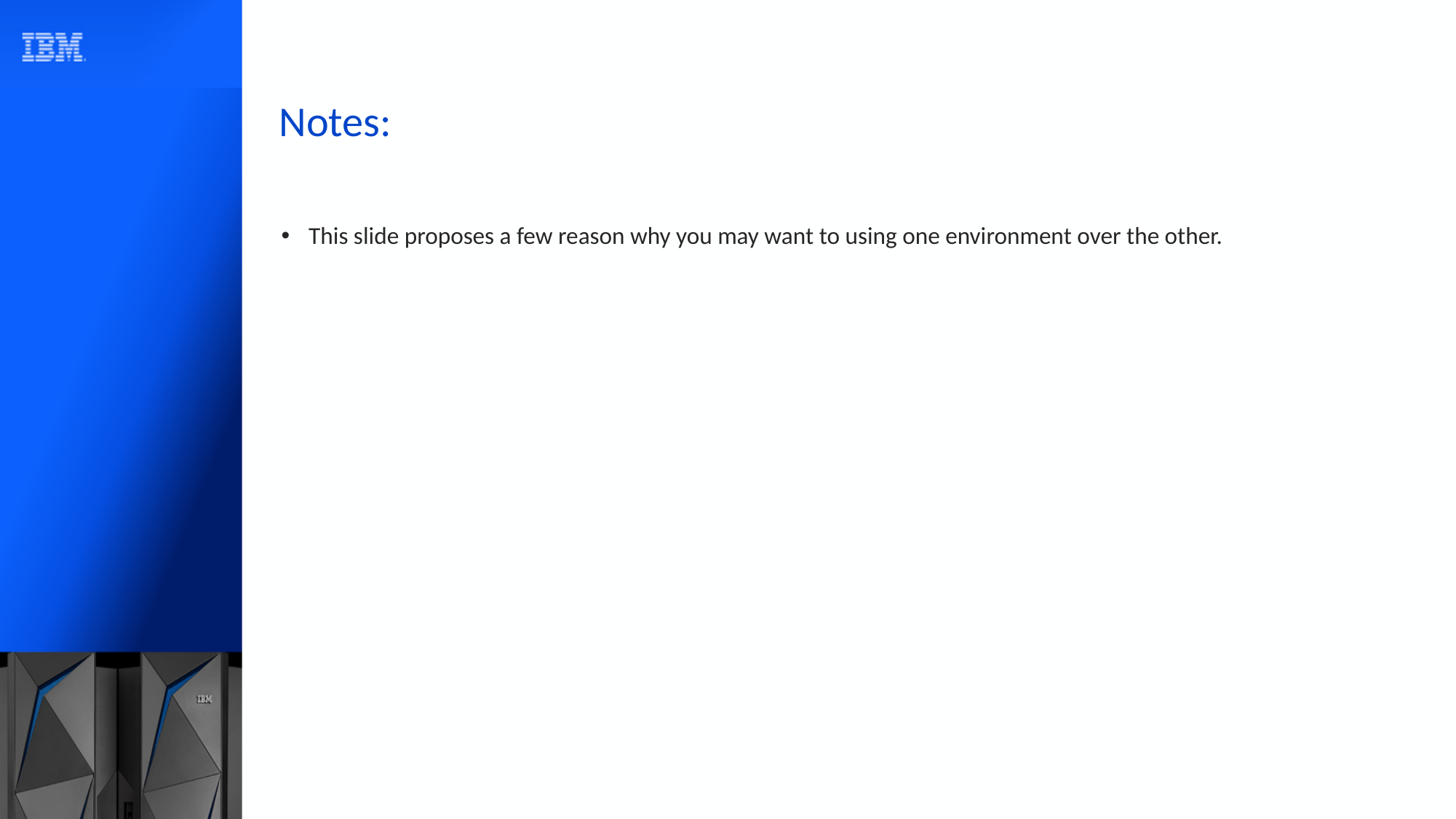

# Notes:
This slide proposes a few reason why you may want to using one environment over the other.
57